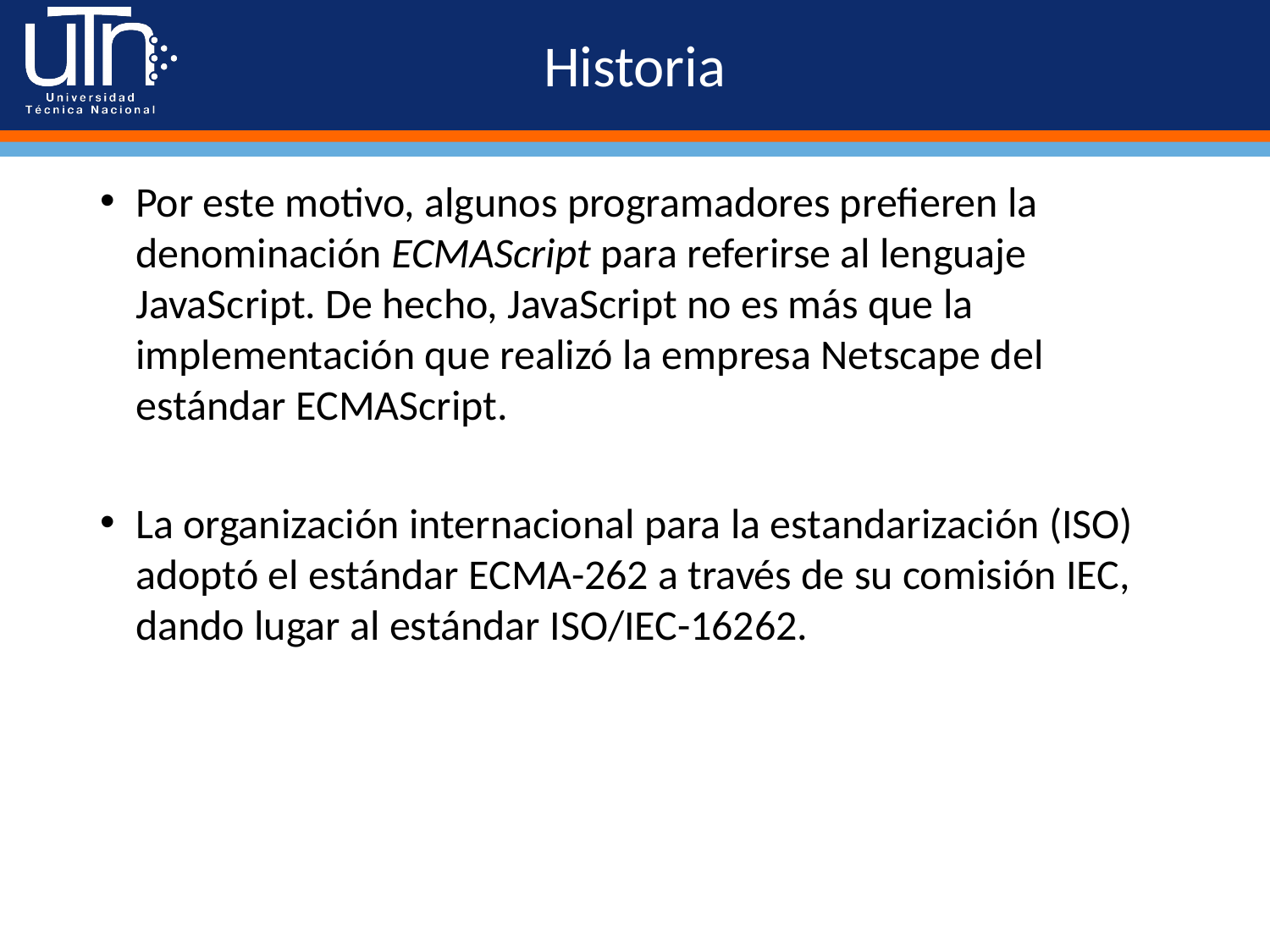

# Historia
Por este motivo, algunos programadores prefieren la denominación ECMAScript para referirse al lenguaje JavaScript. De hecho, JavaScript no es más que la implementación que realizó la empresa Netscape del estándar ECMAScript.

La organización internacional para la estandarización (ISO) adoptó el estándar ECMA-262 a través de su comisión IEC, dando lugar al estándar ISO/IEC-16262.